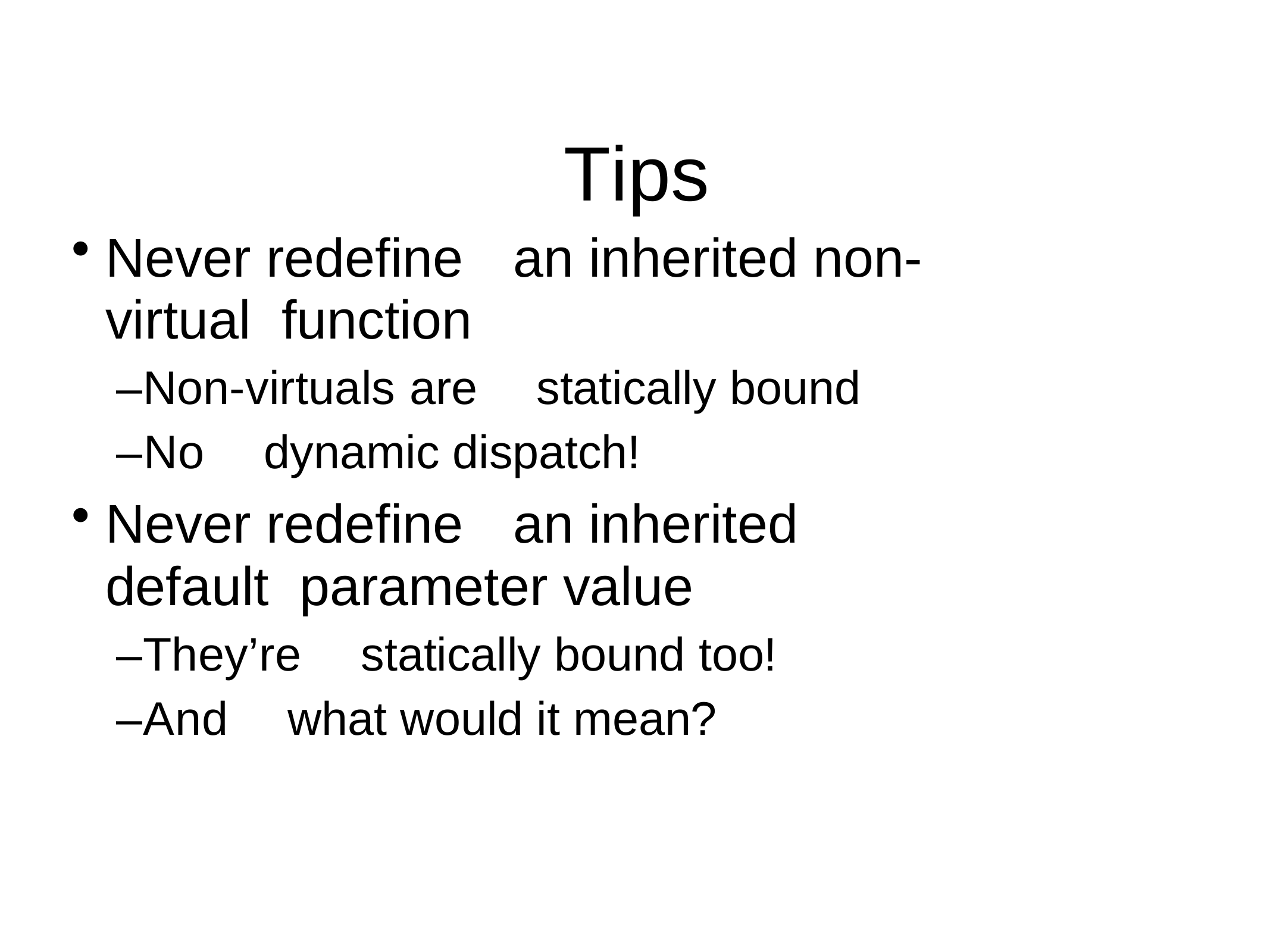

# Tips
Never redefine	an	inherited	non-virtual  function
–Non-virtuals are	statically bound
–No	dynamic dispatch!
Never redefine	an	inherited	default  parameter value
–They’re	statically bound	too!
–And	what would	it mean?